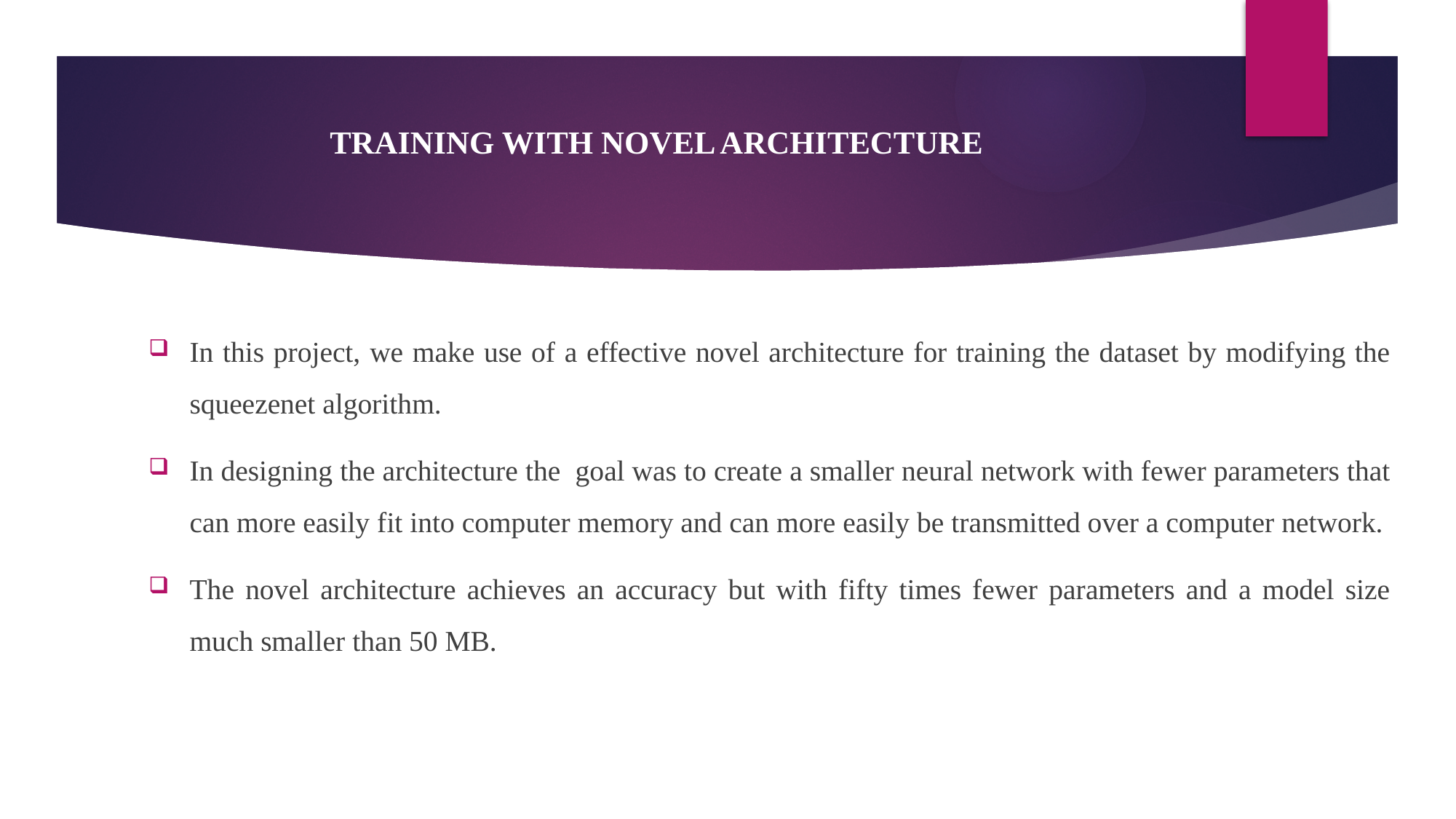

# TRAINING WITH NOVEL ARCHITECTURE
In this project, we make use of a effective novel architecture for training the dataset by modifying the squeezenet algorithm.
In designing the architecture the  goal was to create a smaller neural network with fewer parameters that can more easily fit into computer memory and can more easily be transmitted over a computer network.
The novel architecture achieves an accuracy but with fifty times fewer parameters and a model size much smaller than 50 MB.